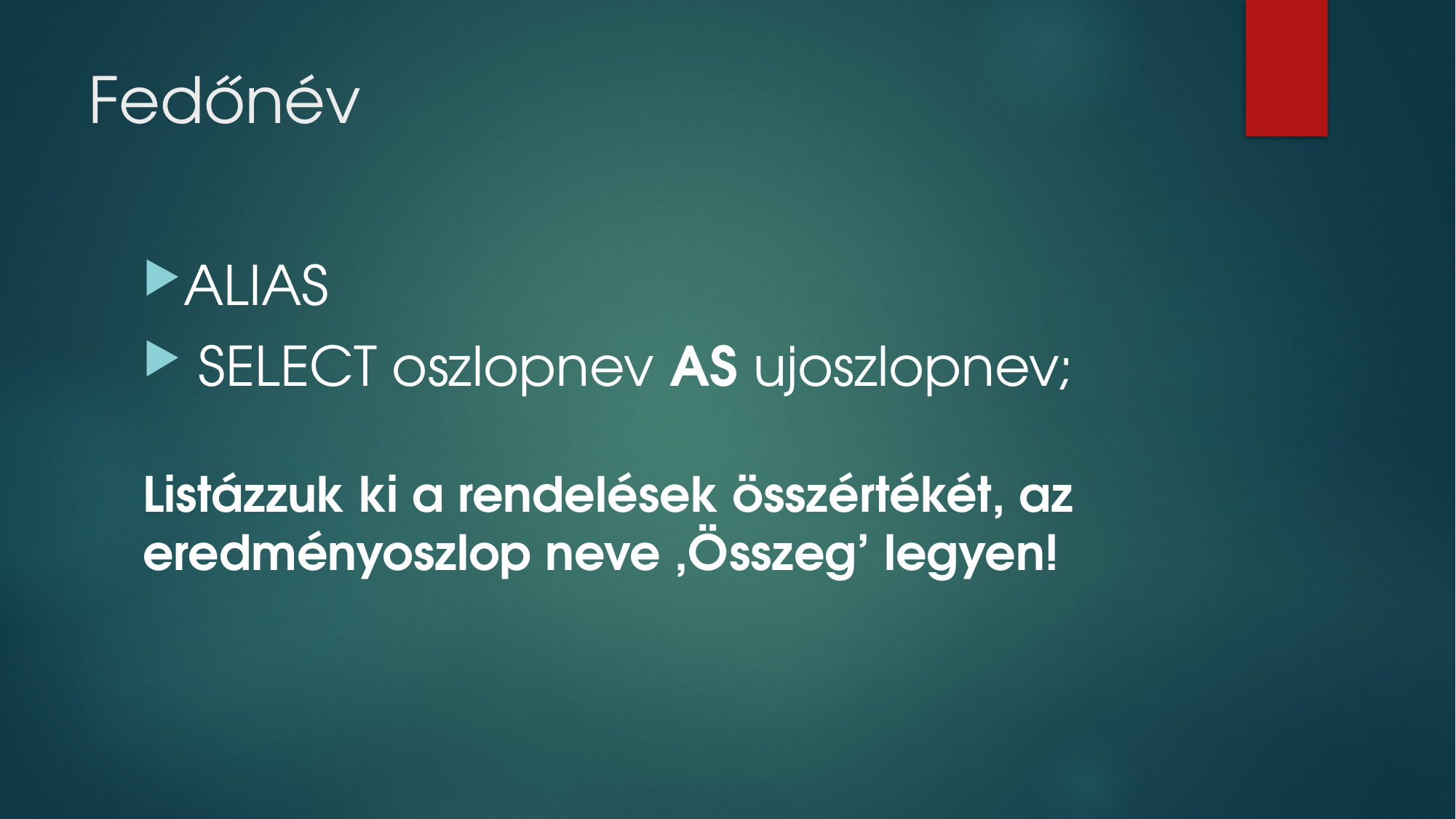

# Fedőnév
ALIAS
 SELECT oszlopnev AS ujoszlopnev;

Listázzuk ki a rendelések összértékét, az eredményoszlop neve ‚Összeg’ legyen!